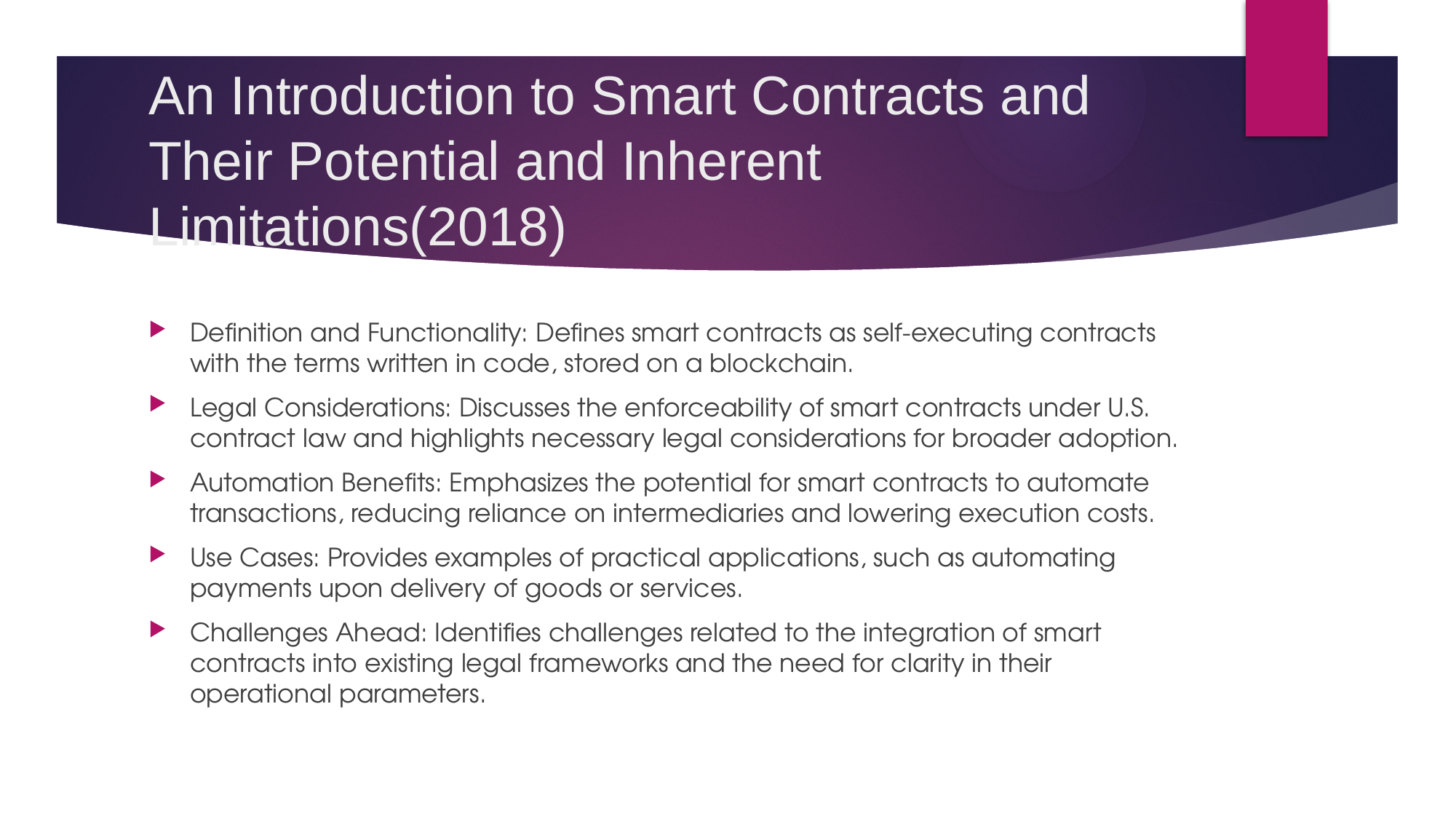

# An Introduction to Smart Contracts and Their Potential and Inherent Limitations(2018)
Definition and Functionality: Defines smart contracts as self-executing contracts with the terms written in code, stored on a blockchain.
Legal Considerations: Discusses the enforceability of smart contracts under U.S. contract law and highlights necessary legal considerations for broader adoption.
Automation Benefits: Emphasizes the potential for smart contracts to automate transactions, reducing reliance on intermediaries and lowering execution costs.
Use Cases: Provides examples of practical applications, such as automating payments upon delivery of goods or services.
Challenges Ahead: Identifies challenges related to the integration of smart contracts into existing legal frameworks and the need for clarity in their operational parameters.